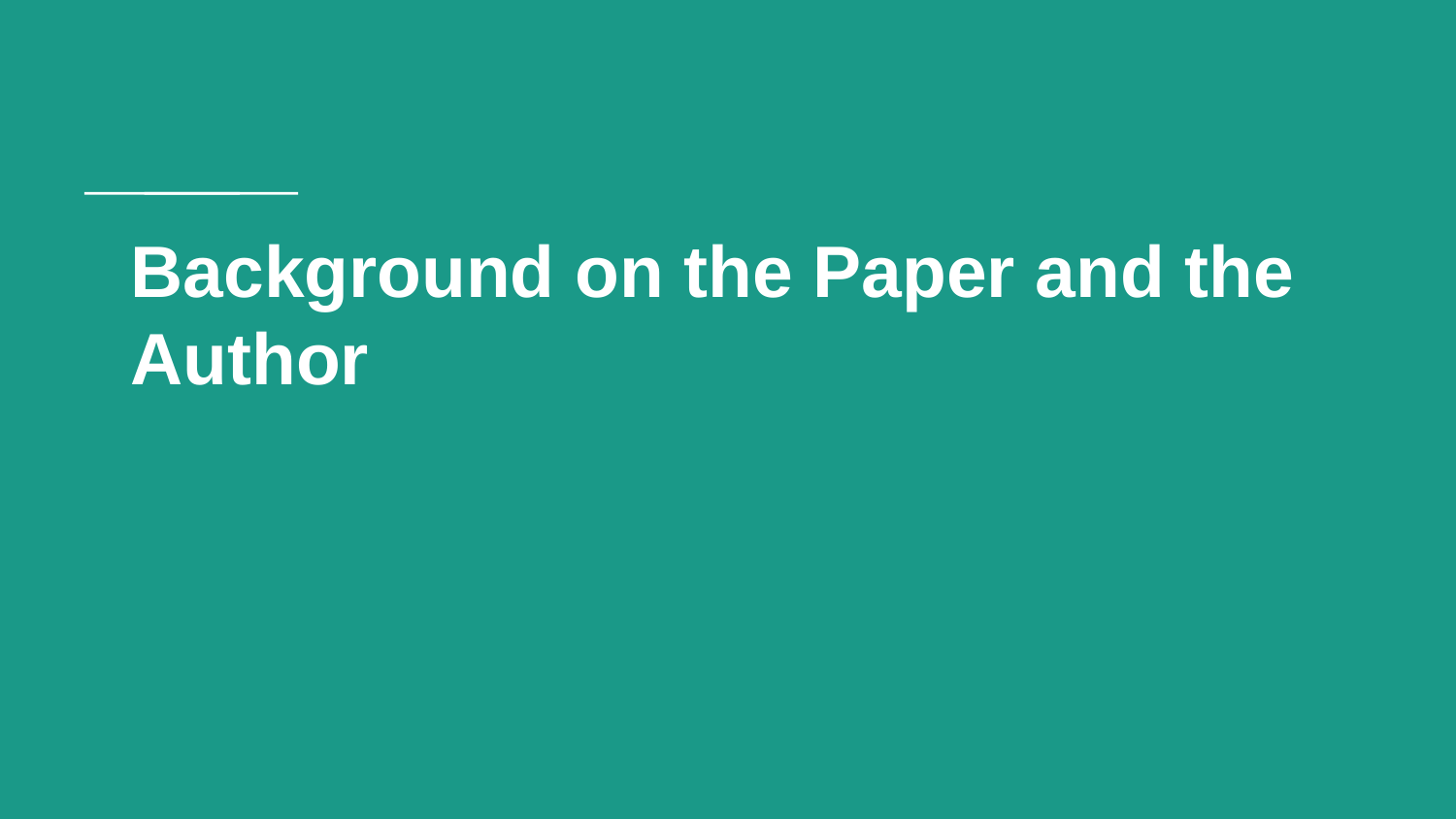

# Background on the Paper and the Author